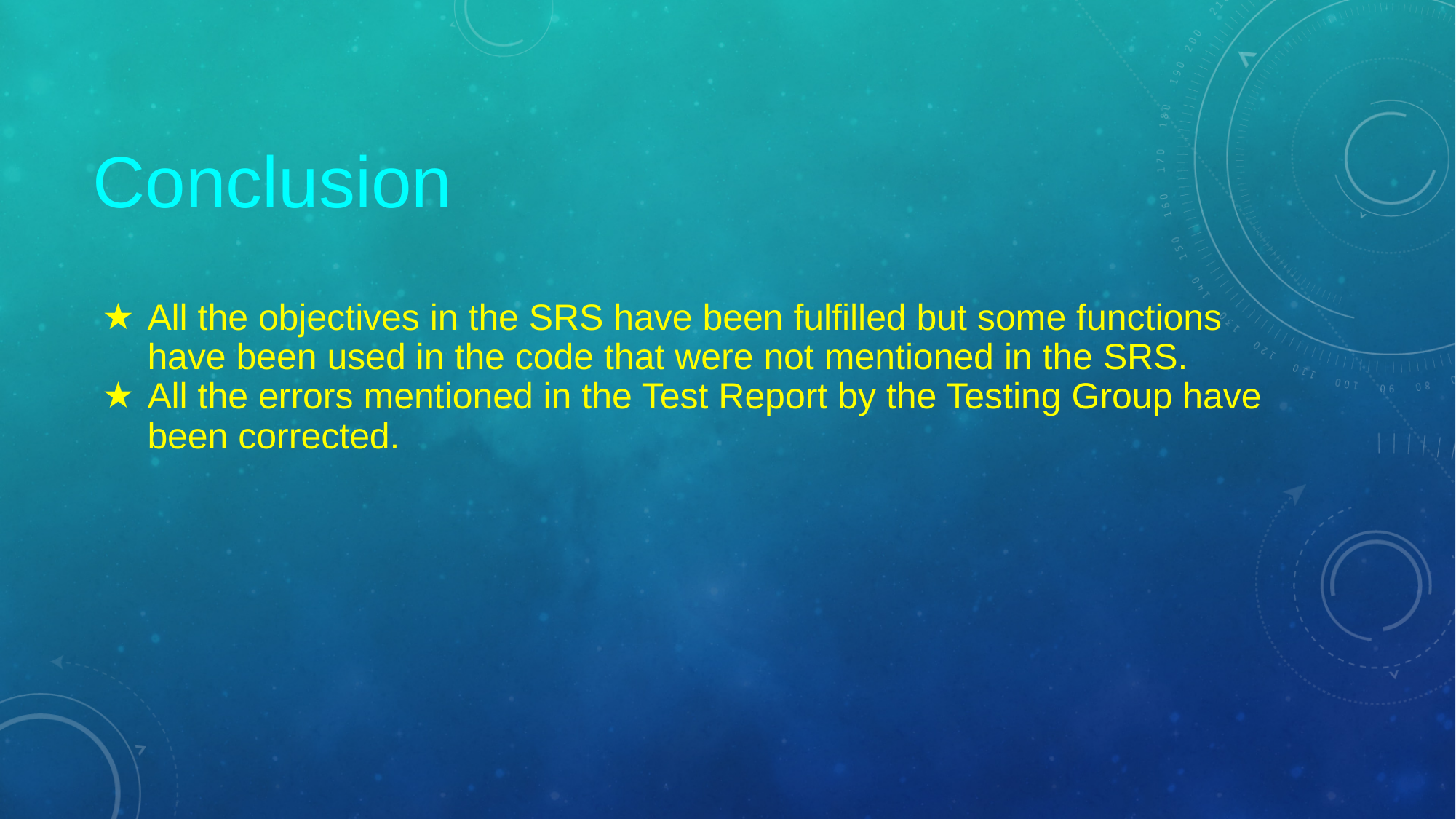

# Conclusion
All the objectives in the SRS have been fulfilled but some functions have been used in the code that were not mentioned in the SRS.
All the errors mentioned in the Test Report by the Testing Group have been corrected.